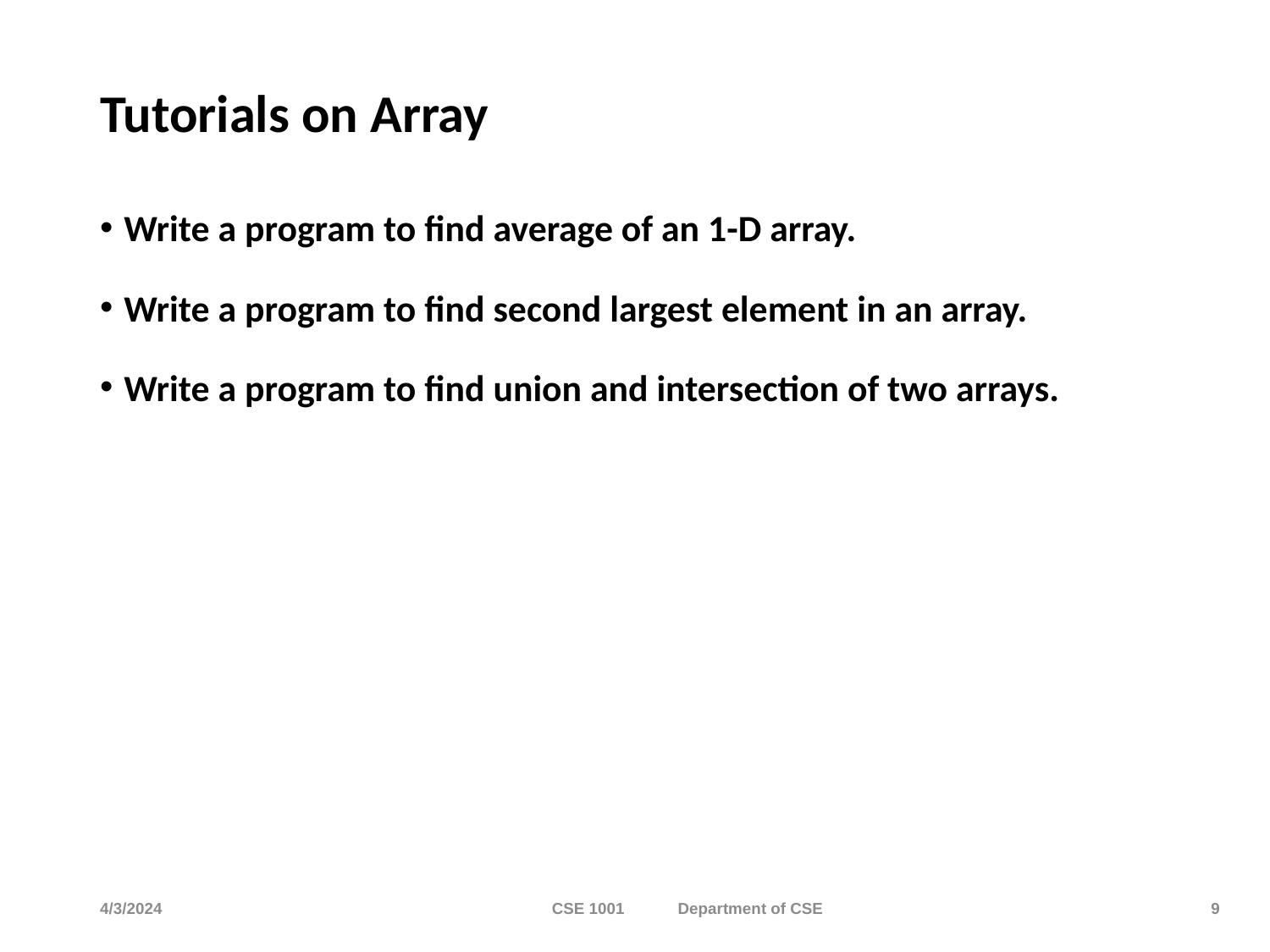

# Tutorials on Array
Write a program to find average of an 1-D array.
Write a program to find second largest element in an array.
Write a program to find union and intersection of two arrays.
4/3/2024
CSE 1001            Department of CSE
9